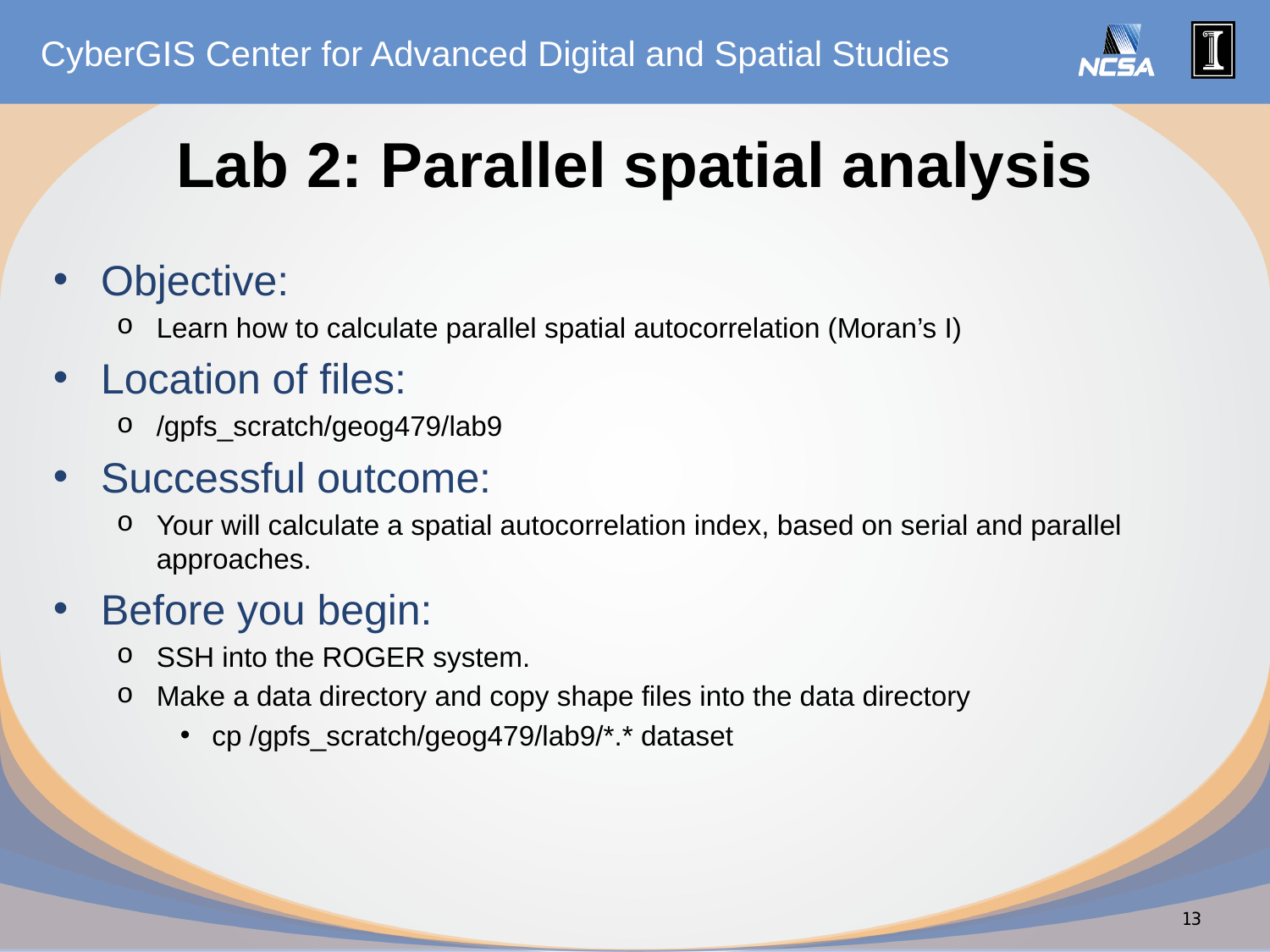

# Lab 2: Parallel spatial analysis
Objective:
Learn how to calculate parallel spatial autocorrelation (Moran’s I)
Location of files:
/gpfs_scratch/geog479/lab9
Successful outcome:
Your will calculate a spatial autocorrelation index, based on serial and parallel approaches.
Before you begin:
SSH into the ROGER system.
Make a data directory and copy shape files into the data directory
cp /gpfs_scratch/geog479/lab9/*.* dataset

13